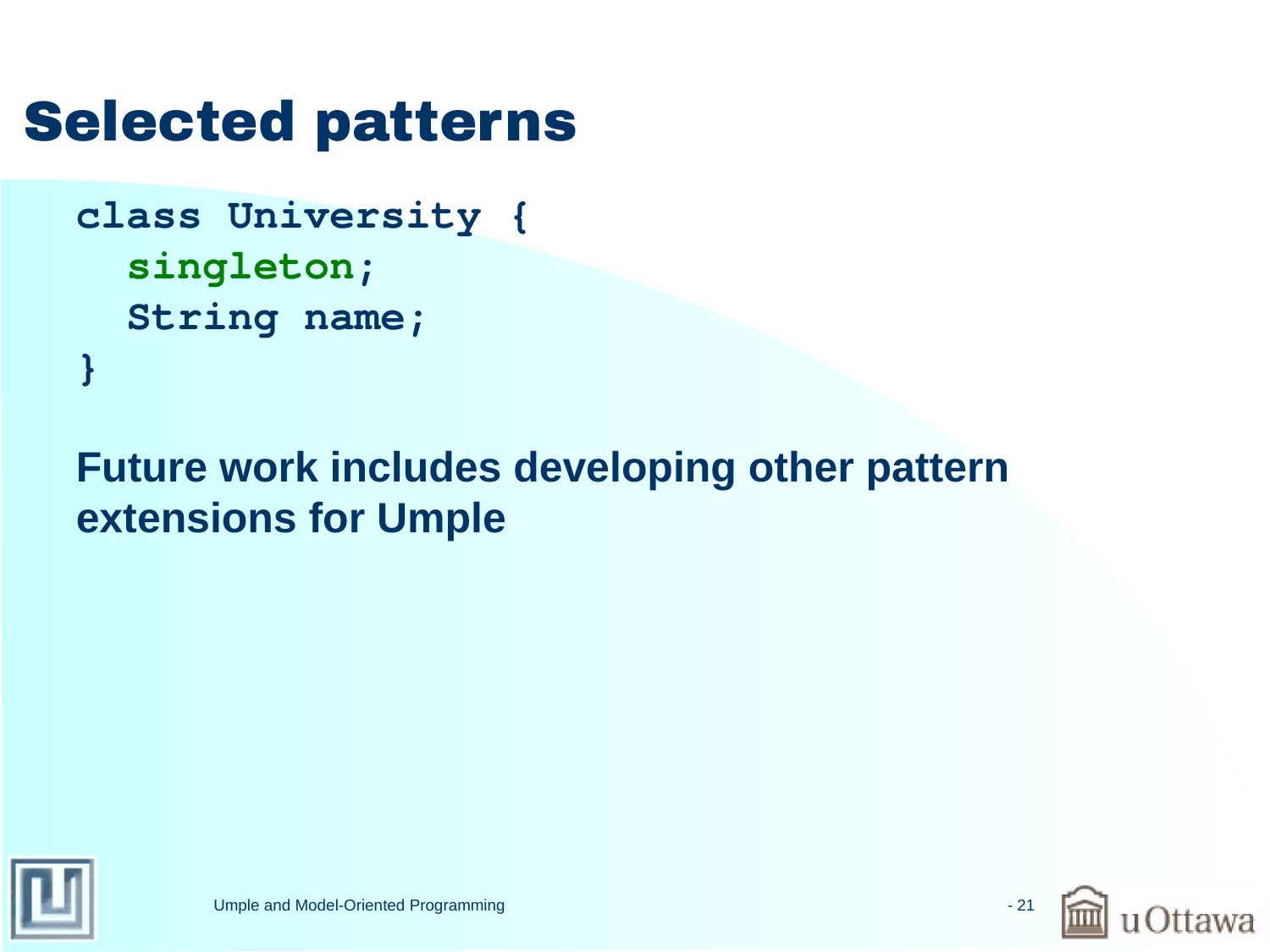

# Selected patterns
class University {
  singleton;
  String name;
}

Future work includes developing other pattern extensions for Umple